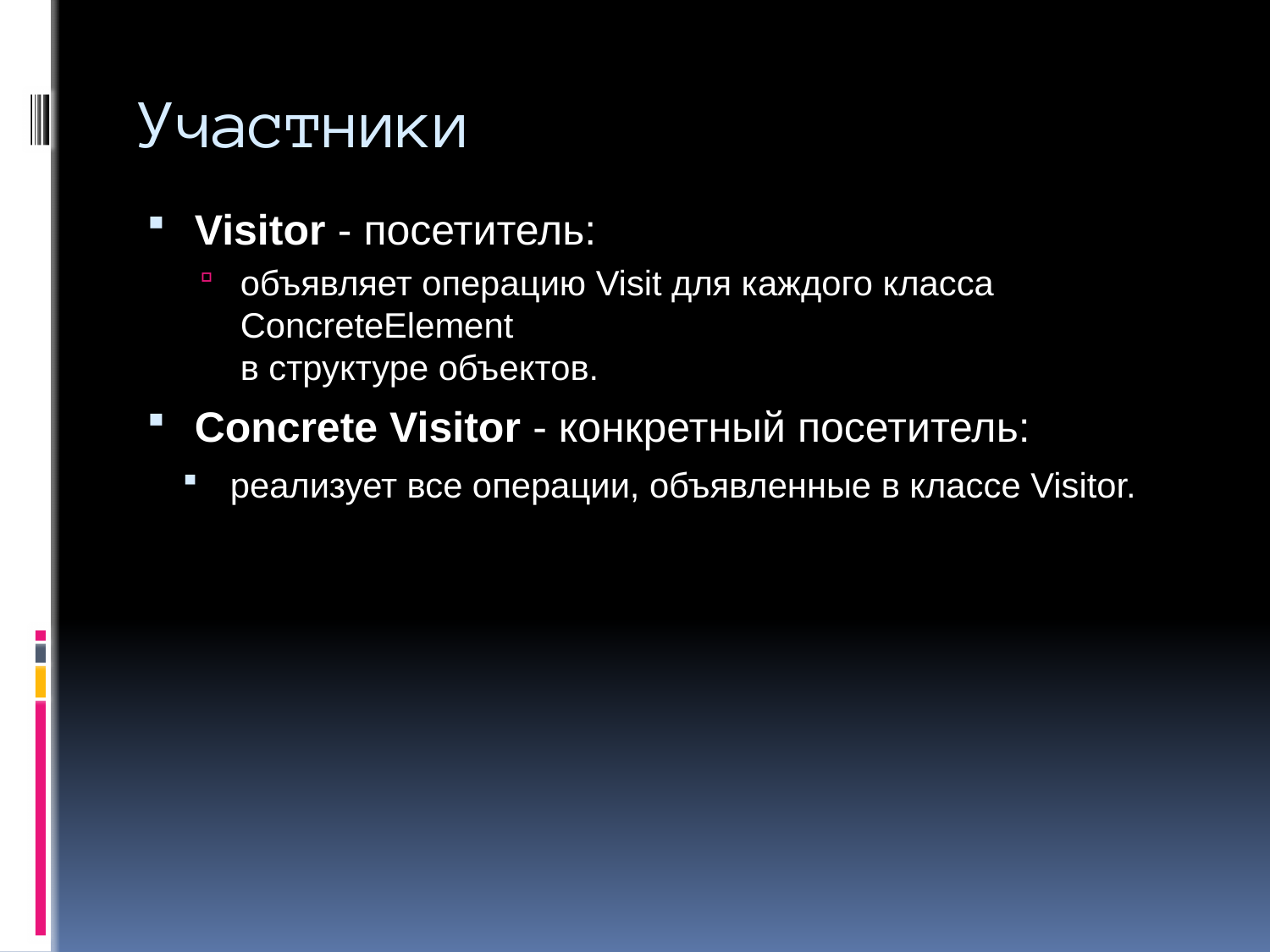

# Участники
Visitor - посетитель:
объявляет операцию Visit для каждого класса ConcreteElement
в структуре объектов.
Concrete Visitor - конкретный посетитель:
реализует все операции, объявленные в классе Visitor.